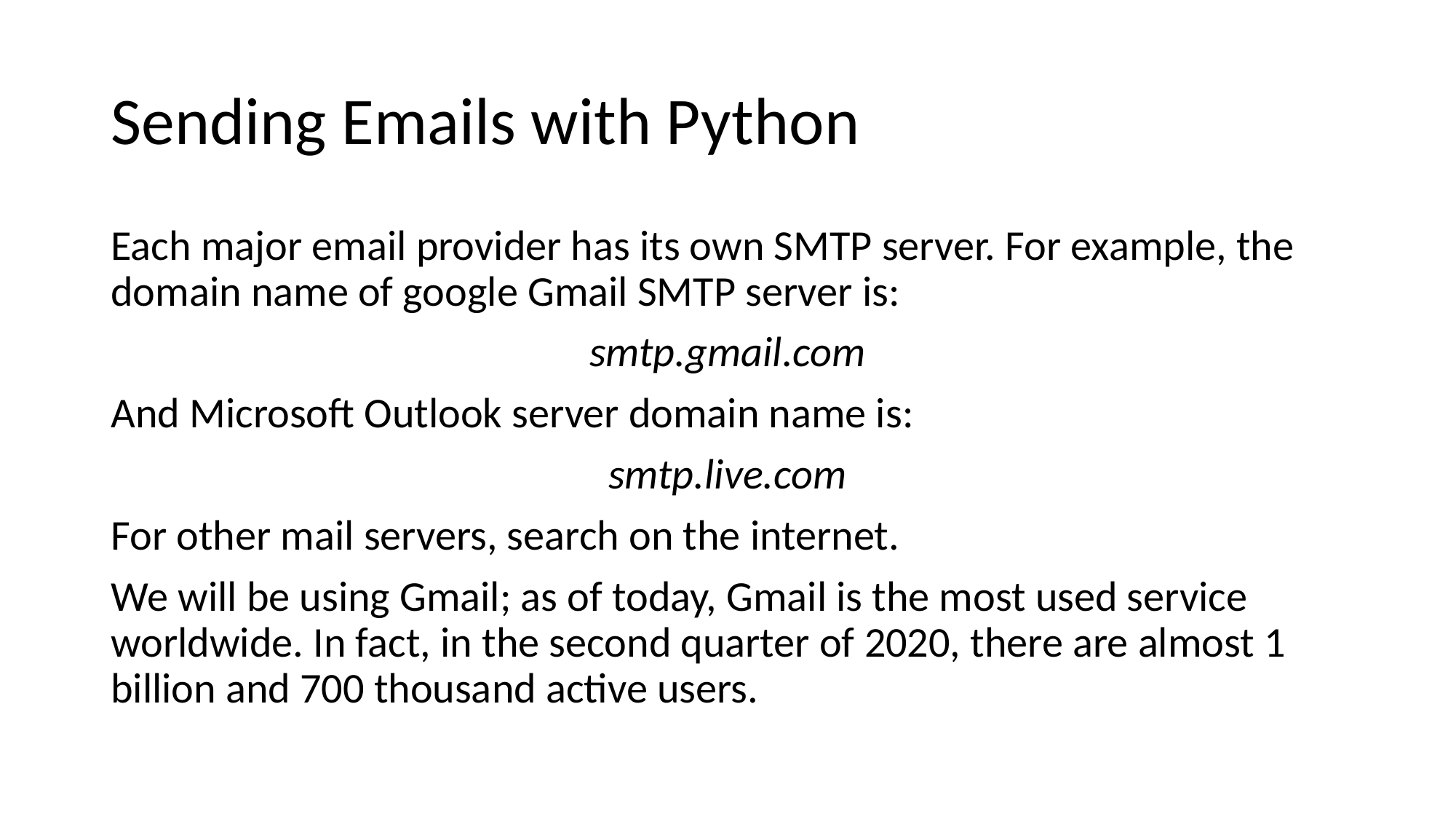

# Sending Emails with Python
Each major email provider has its own SMTP server. For example, the domain name of google Gmail SMTP server is:
smtp.gmail.com
And Microsoft Outlook server domain name is:
smtp.live.com
For other mail servers, search on the internet.
We will be using Gmail; as of today, Gmail is the most used service worldwide. In fact, in the second quarter of 2020, there are almost 1 billion and 700 thousand active users.